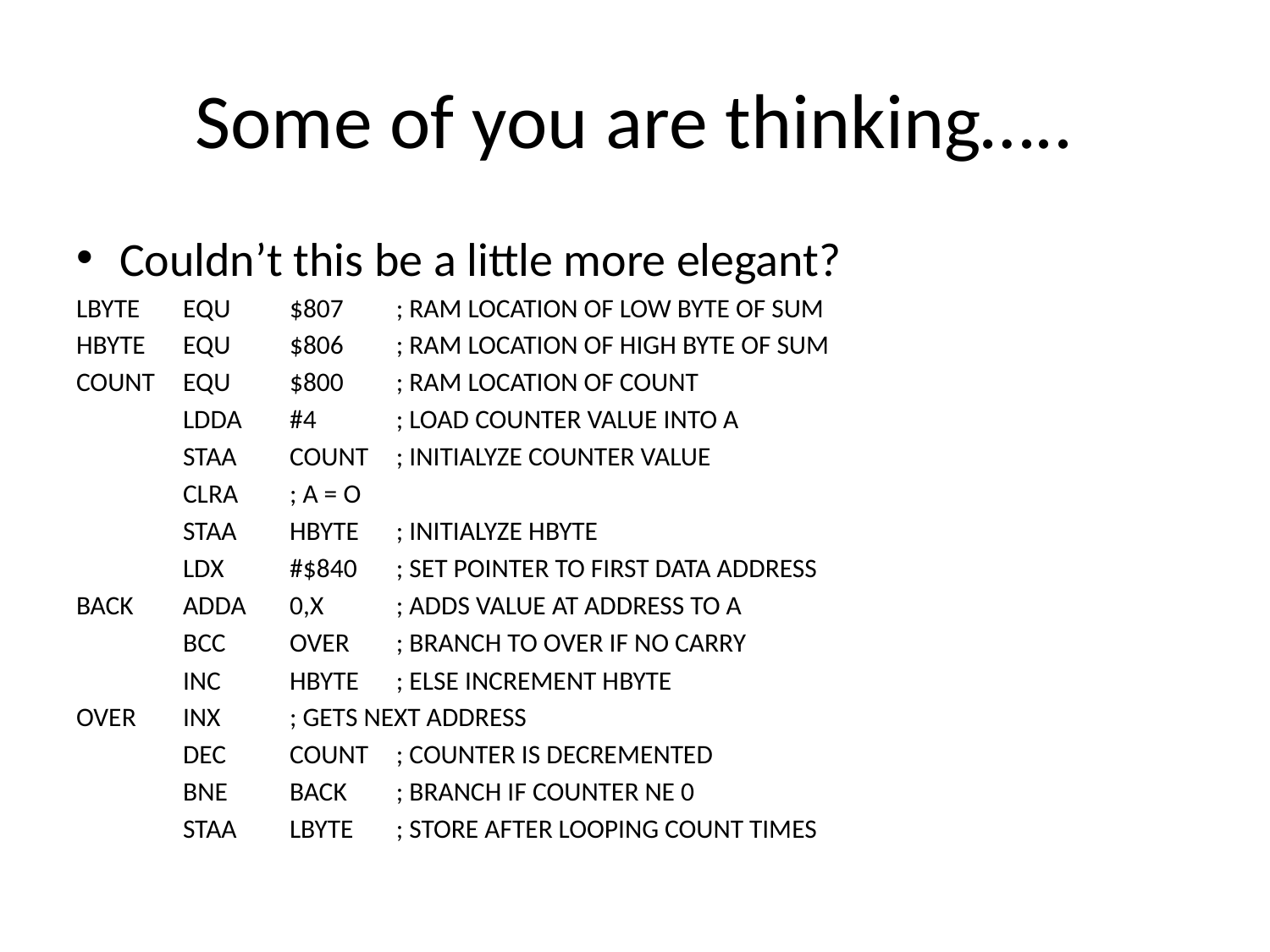

# Some of you are thinking…..
Couldn’t this be a little more elegant?
LBYTE	EQU	$807	; RAM LOCATION OF LOW BYTE OF SUM
HBYTE	EQU	$806	; RAM LOCATION OF HIGH BYTE OF SUM
COUNT	EQU	$800	; RAM LOCATION OF COUNT
	LDDA	#4	; LOAD COUNTER VALUE INTO A
	STAA	COUNT	; INITIALYZE COUNTER VALUE
	CLRA		; A = O
	STAA	HBYTE	; INITIALYZE HBYTE
	LDX	#$840	; SET POINTER TO FIRST DATA ADDRESS
BACK	ADDA	0,X	; ADDS VALUE AT ADDRESS TO A
	BCC	OVER	; BRANCH TO OVER IF NO CARRY
	INC	HBYTE	; ELSE INCREMENT HBYTE
OVER	INX		; GETS NEXT ADDRESS
	DEC	COUNT	; COUNTER IS DECREMENTED
	BNE	BACK	; BRANCH IF COUNTER NE 0
	STAA	LBYTE	; STORE AFTER LOOPING COUNT TIMES